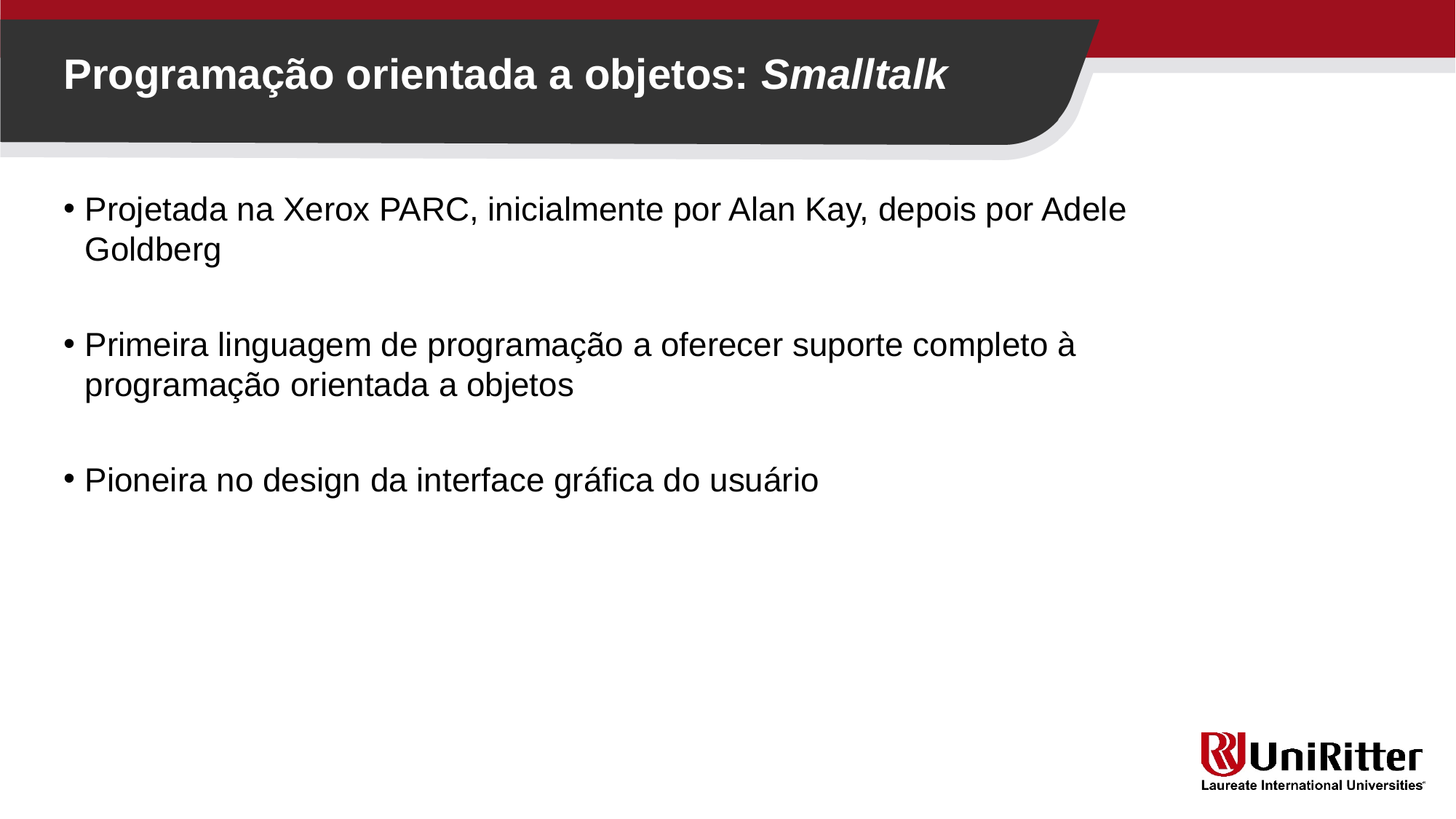

Programação orientada a objetos: Smalltalk
Projetada na Xerox PARC, inicialmente por Alan Kay, depois por Adele Goldberg

Primeira linguagem de programação a oferecer suporte completo à programação orientada a objetos

Pioneira no design da interface gráfica do usuário